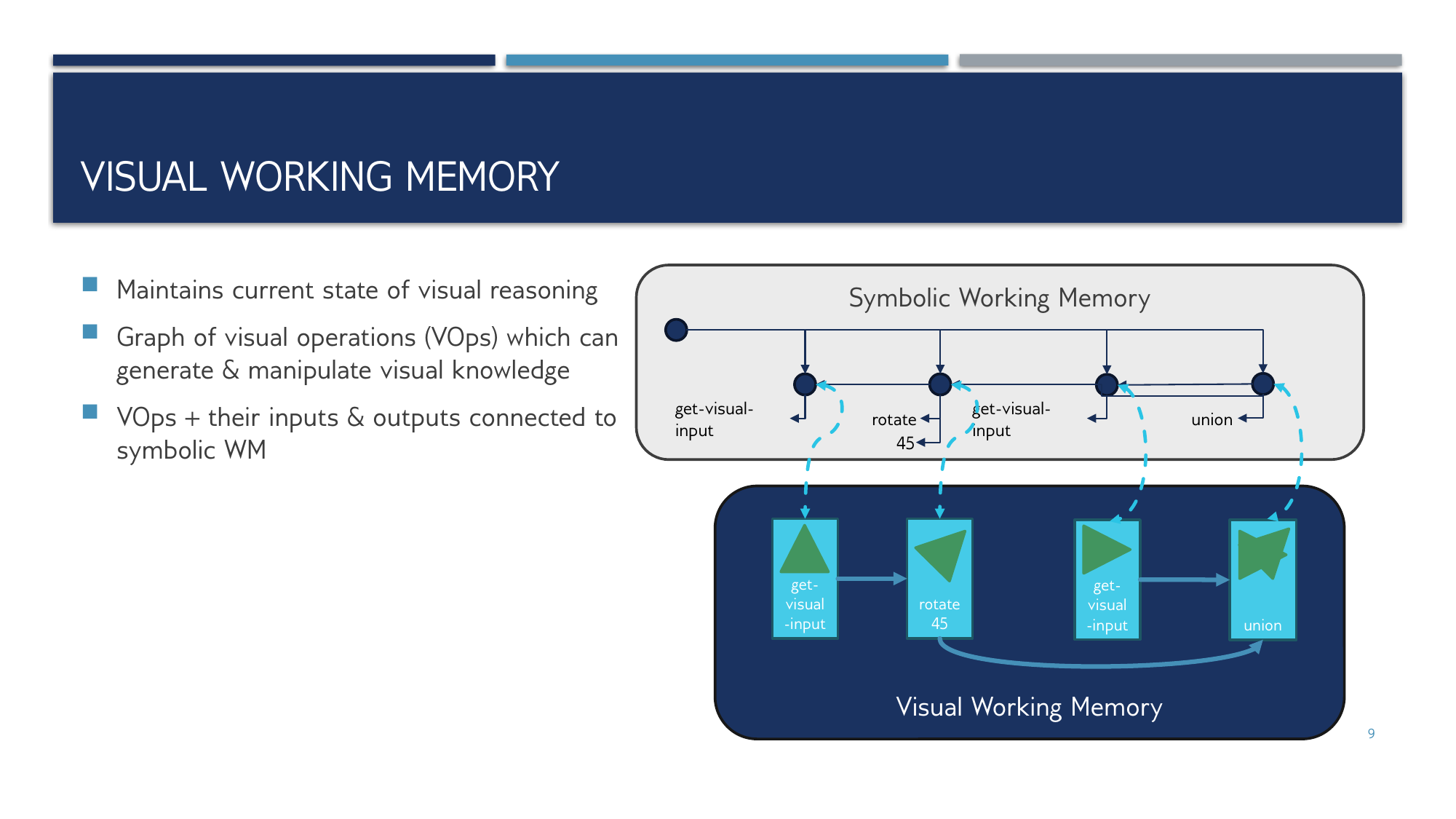

# Visual Working Memory
Symbolic Working Memory
Maintains current state of visual reasoning
Graph of visual operations (VOps) which can generate & manipulate visual knowledge
VOps + their inputs & outputs connected to symbolic WM

union
get-visual-input
rotate
get-visual-input
45
Visual Working Memory
get-visual-input

rotate 45

get-visual-input

union

9